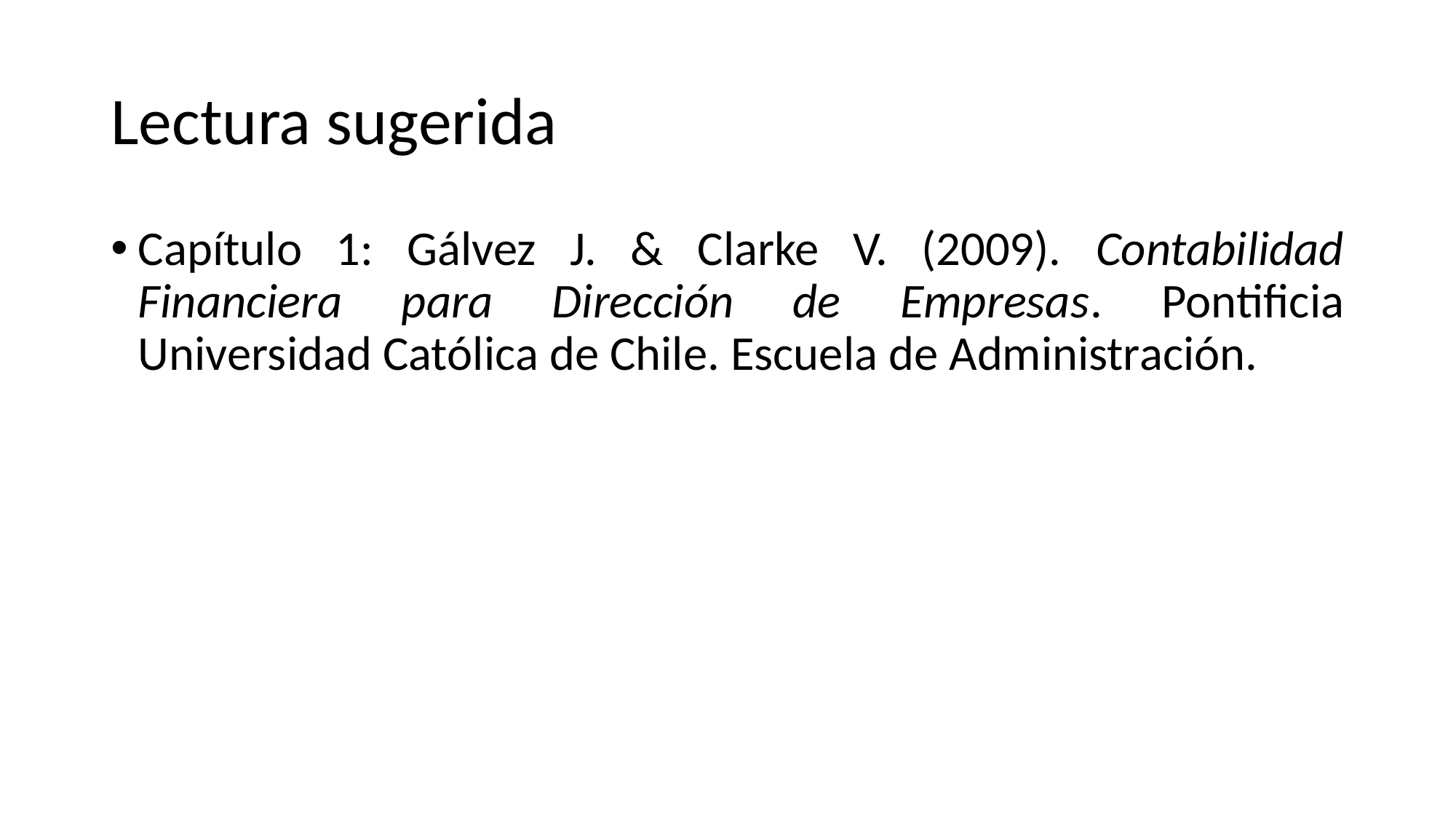

# Lectura sugerida
Capítulo 1: Gálvez J. & Clarke V. (2009). Contabilidad Financiera para Dirección de Empresas. Pontificia Universidad Católica de Chile. Escuela de Administración.